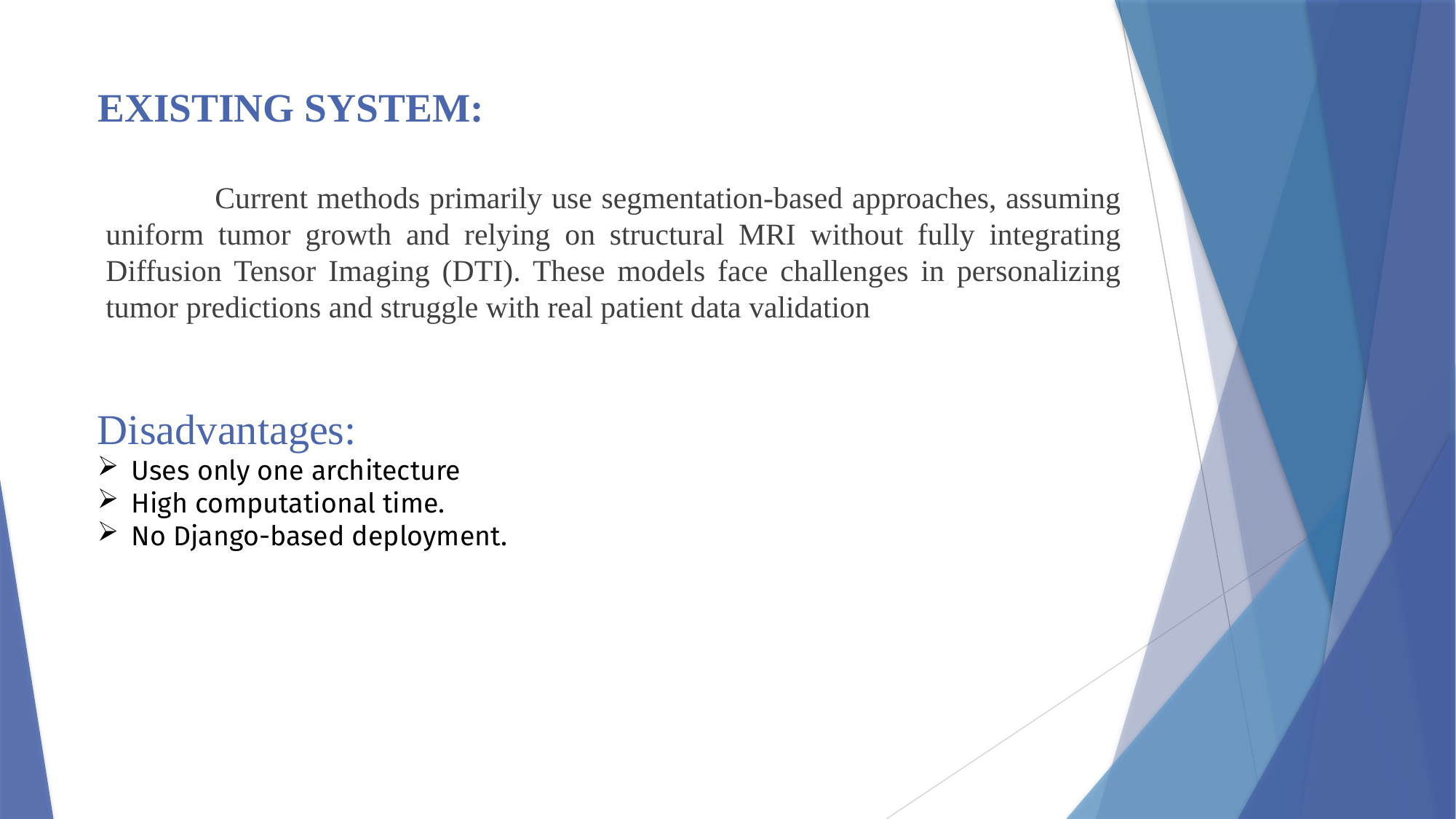

# EXISTING SYSTEM:
	Current methods primarily use segmentation-based approaches, assuming uniform tumor growth and relying on structural MRI without fully integrating Diffusion Tensor Imaging (DTI). These models face challenges in personalizing tumor predictions and struggle with real patient data validation
Disadvantages:
Uses only one architecture
High computational time.
No Django-based deployment.